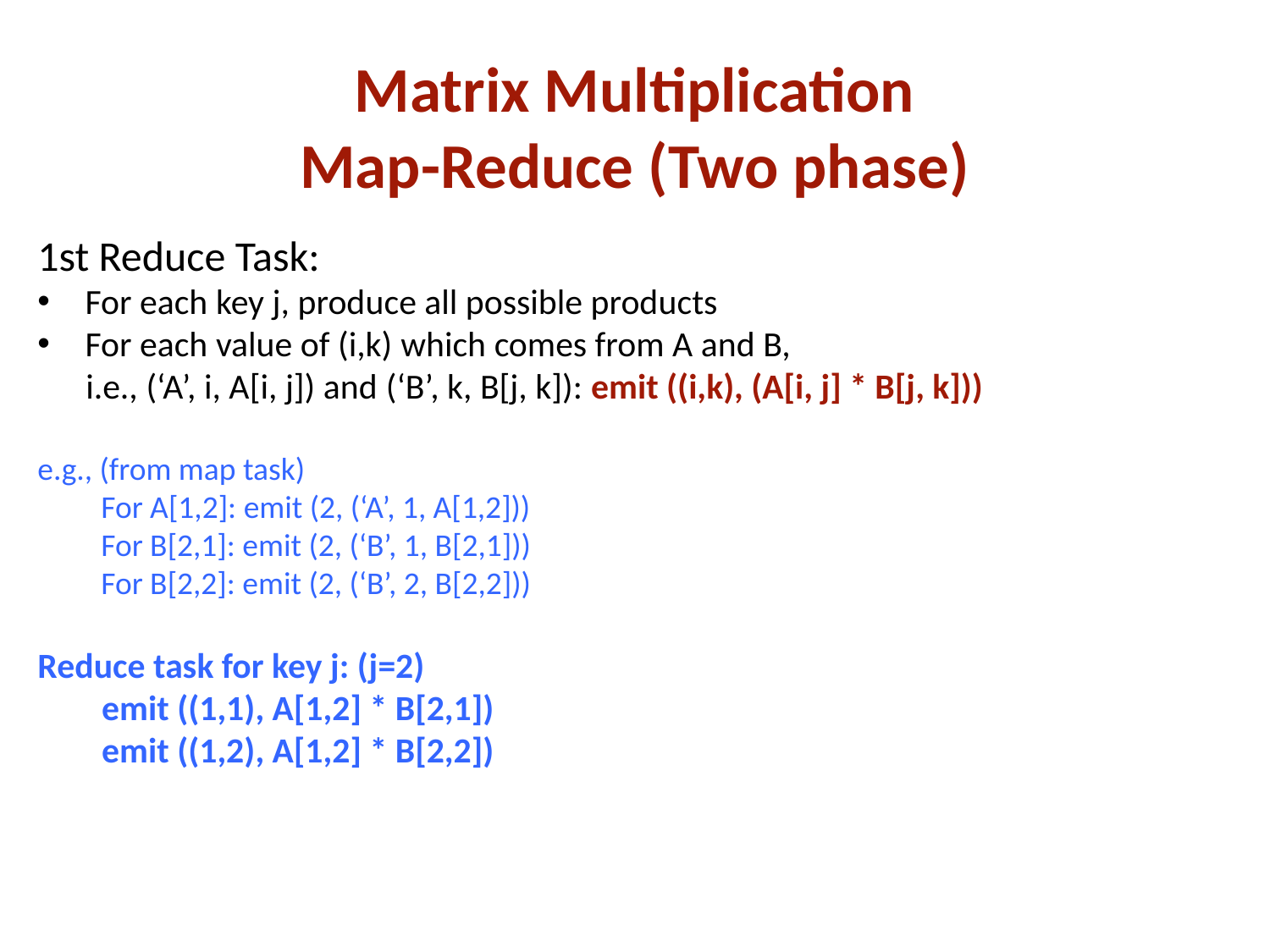

Matrix Multiplication
Map-Reduce (Two phase)
1st Reduce Task:
For each key j, produce all possible products
For each value of (i,k) which comes from A and B,
      i.e., (‘A’, i, A[i, j]) and (‘B’, k, B[j, k]): emit ((i,k), (A[i, j] * B[j, k]))

e.g., (from map task)
For A[1,2]: emit (2, (‘A’, 1, A[1,2]))
For B[2,1]: emit (2, (‘B’, 1, B[2,1]))
For B[2,2]: emit (2, (‘B’, 2, B[2,2]))

Reduce task for key j: (j=2)
        emit ((1,1), A[1,2] * B[2,1])
        emit ((1,2), A[1,2] * B[2,2])